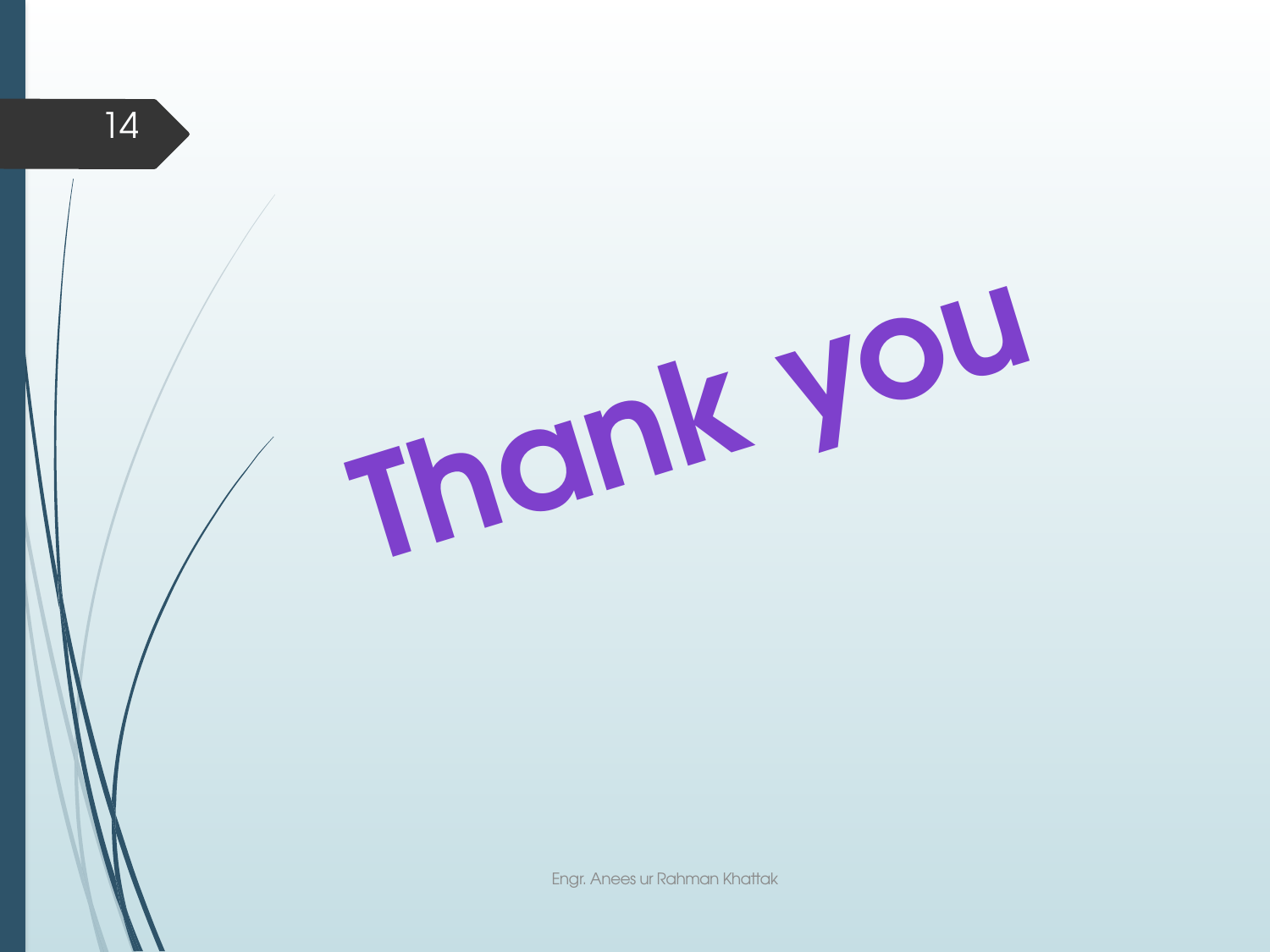

14
Thank you
Engr. Anees ur Rahman Khattak